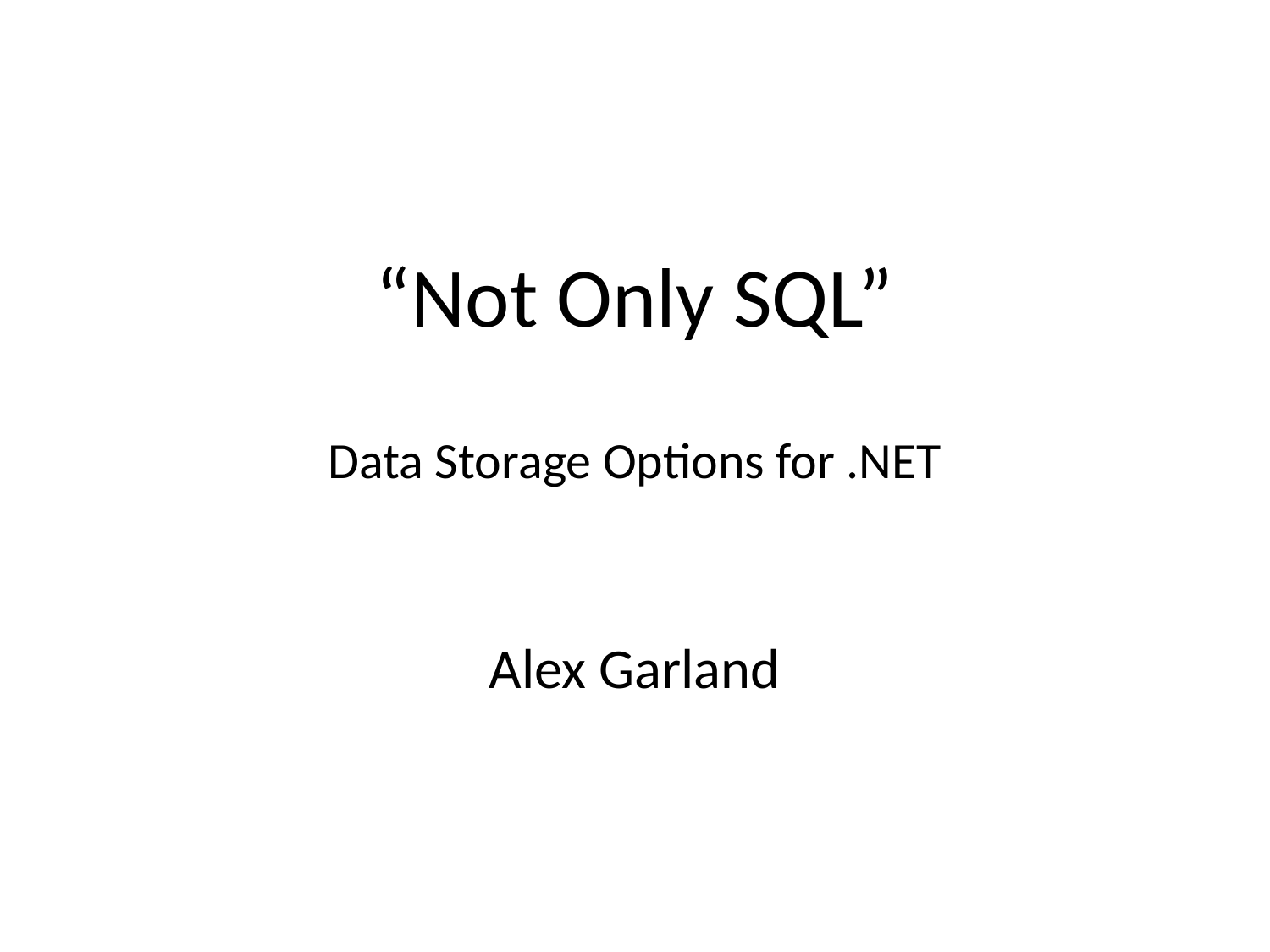

# “Not Only SQL” Data Storage Options for .NET
Alex Garland